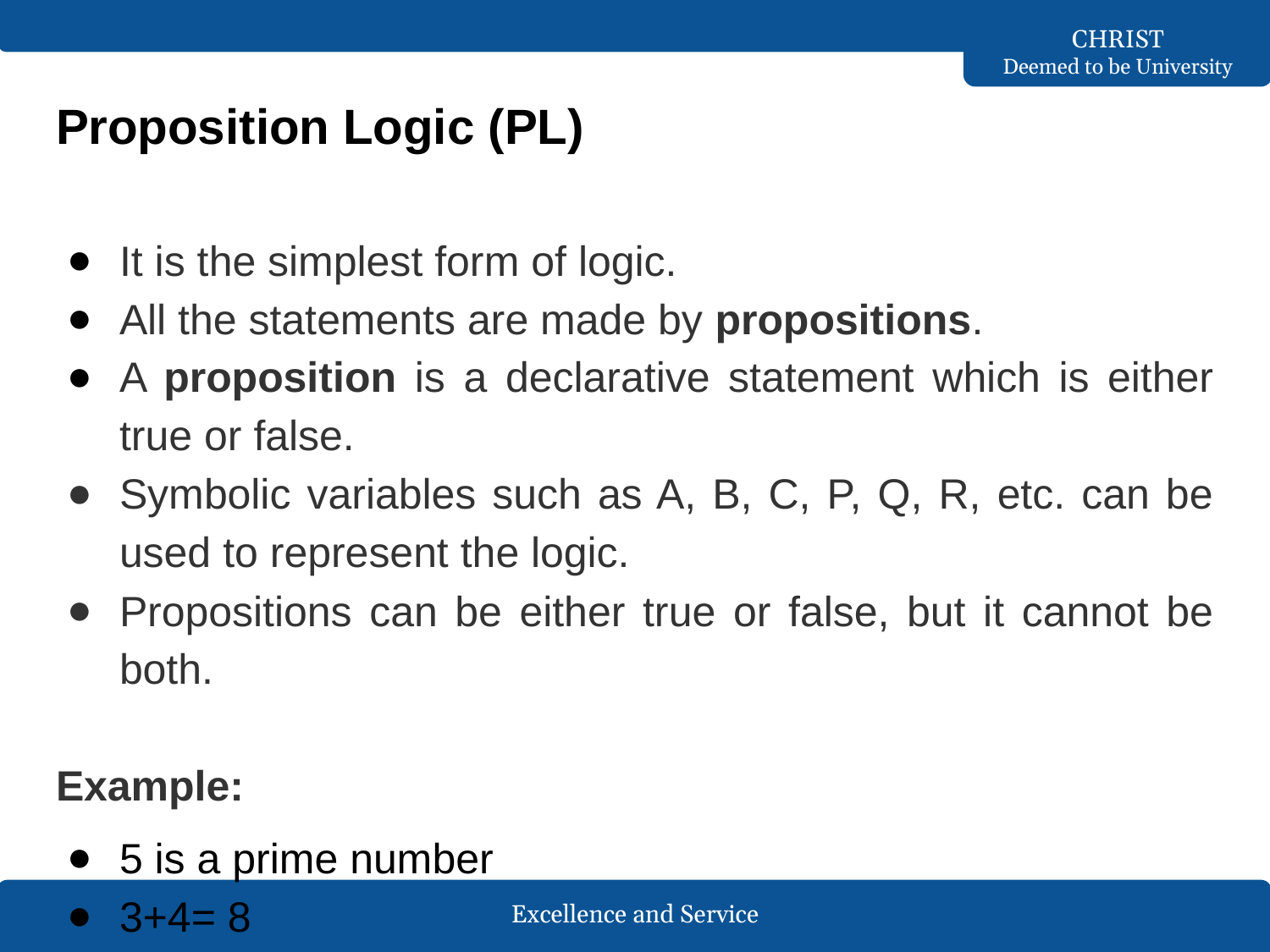

# Proposition Logic (PL)
It is the simplest form of logic.
All the statements are made by propositions.
A proposition is a declarative statement which is either true or false.
Symbolic variables such as A, B, C, P, Q, R, etc. can be used to represent the logic.
Propositions can be either true or false, but it cannot be both.

Example:
5 is a prime number
3+4= 8